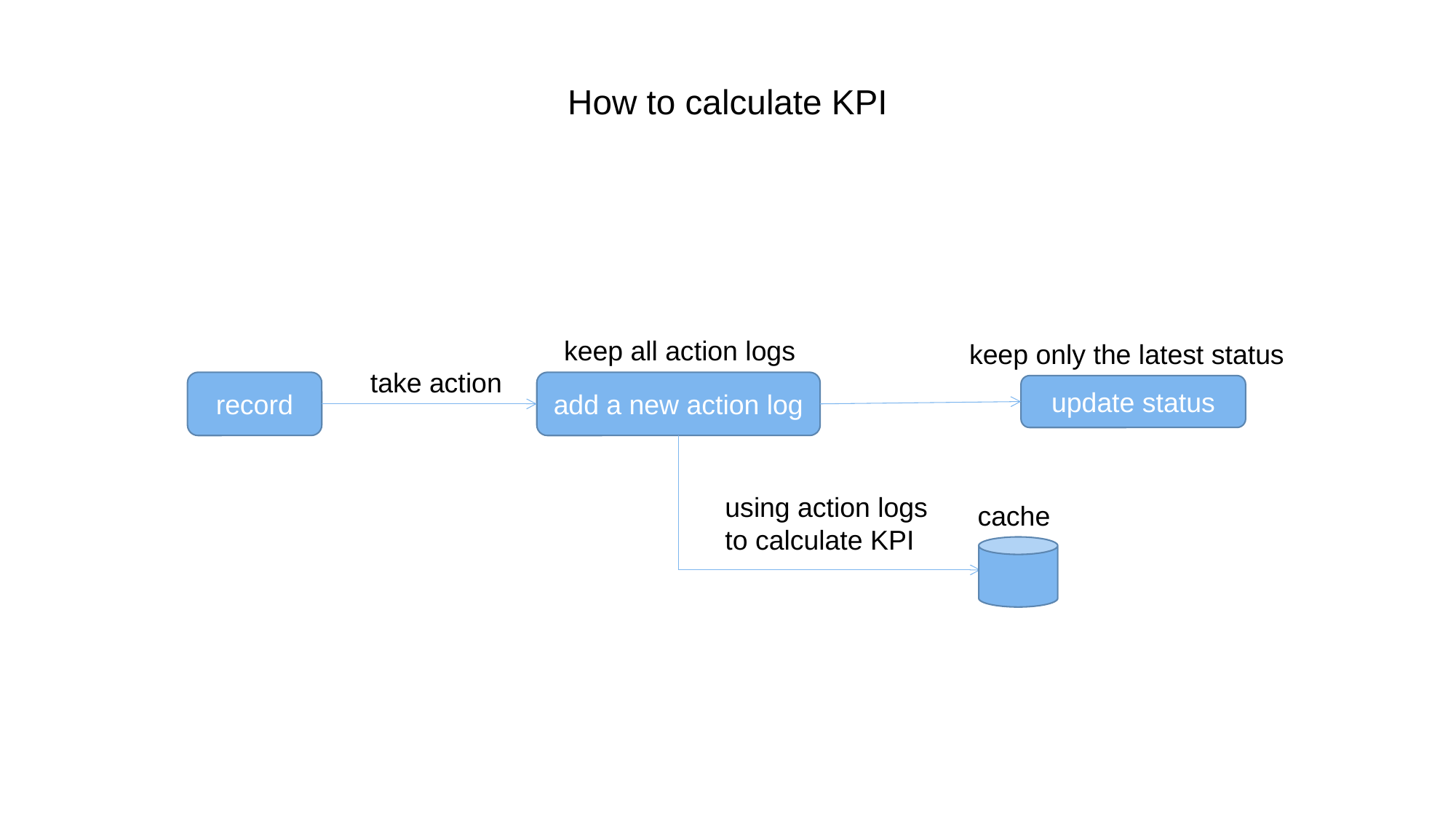

# How to calculate KPI

keep all action logs
keep only the latest status
take action
record
add a new action log
update status
using action logs
to calculate KPI
cache